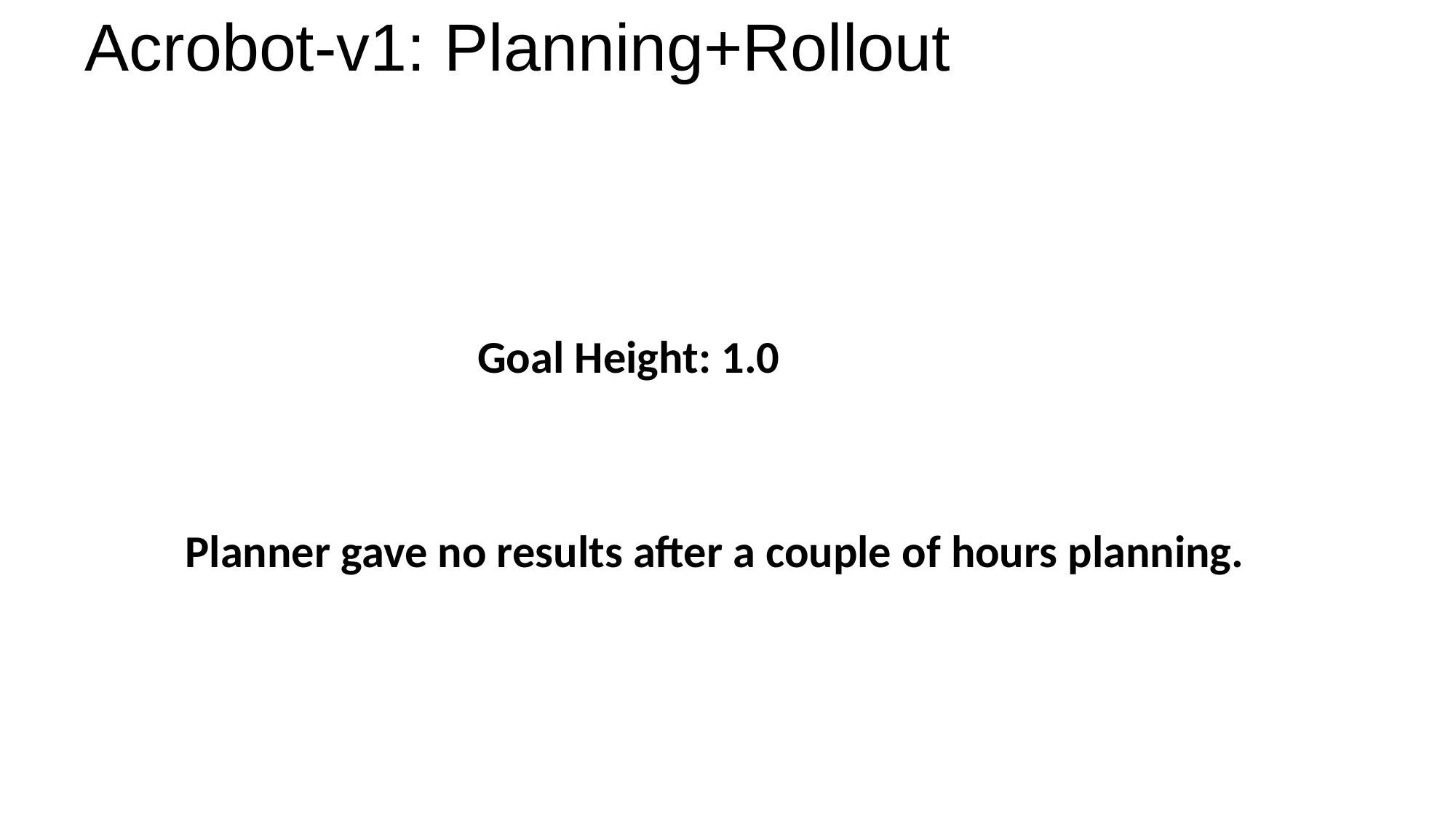

Acrobot-v1: Planning+Rollout

Goal Height: 1.0
Planner gave no results after a couple of hours planning.